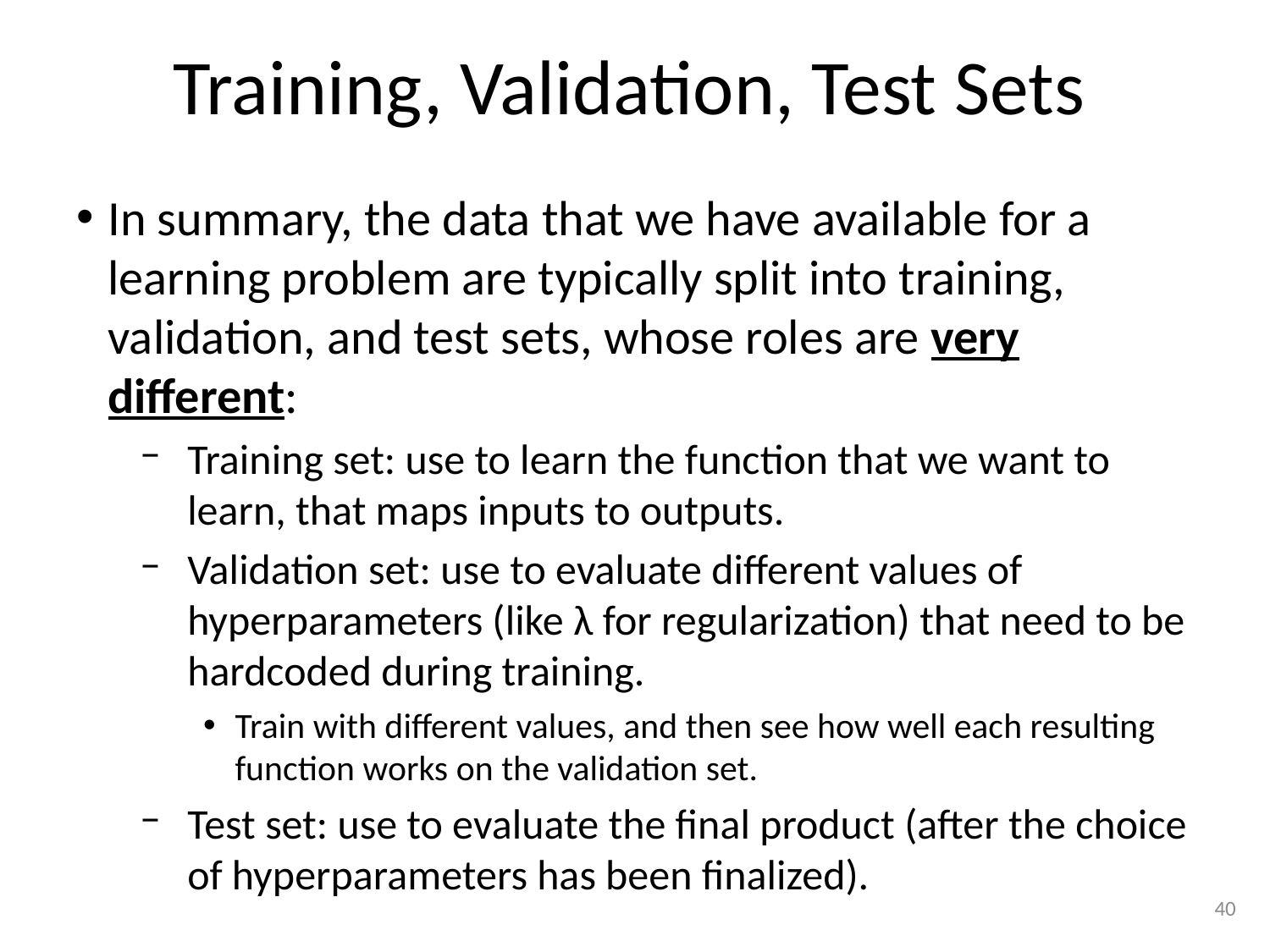

# Training, Validation, Test Sets
In summary, the data that we have available for a learning problem are typically split into training, validation, and test sets, whose roles are very different:
Training set: use to learn the function that we want to learn, that maps inputs to outputs.
Validation set: use to evaluate different values of hyperparameters (like λ for regularization) that need to be hardcoded during training.
Train with different values, and then see how well each resulting function works on the validation set.
Test set: use to evaluate the final product (after the choice of hyperparameters has been finalized).
40